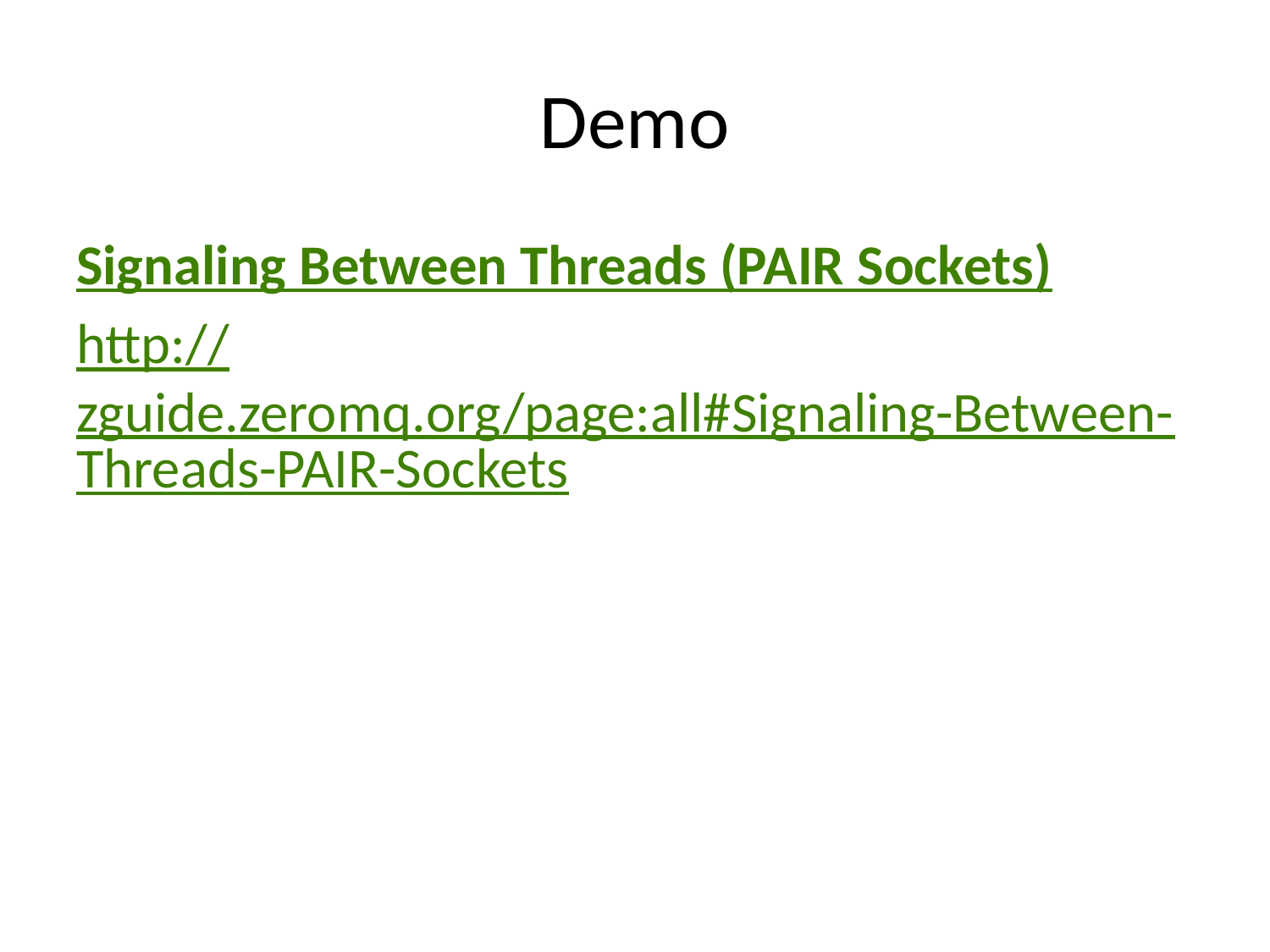

# Demo
Signaling Between Threads (PAIR Sockets)
http://zguide.zeromq.org/page:all#Signaling-Between-Threads-PAIR-Sockets